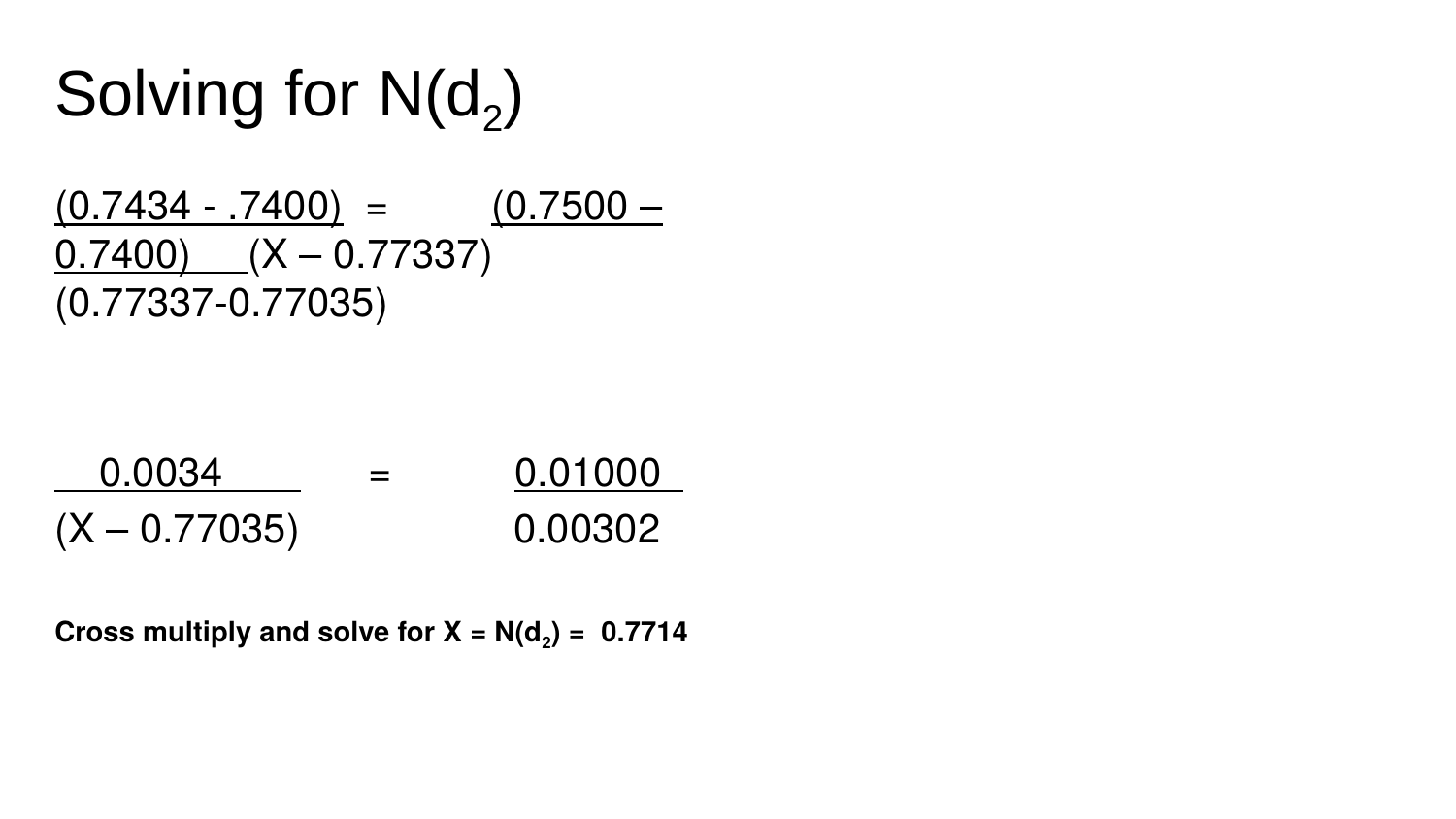

# Solving for N(d2)
(0.7434 - .7400)  = 	(0.7500 – 0.7400)     (X – 0.77337)       	(0.77337-0.77035)

    0.0034             =           0.01000
(X – 0.77035)              	  0.00302

Cross multiply and solve for X = N(d2) =  0.7714